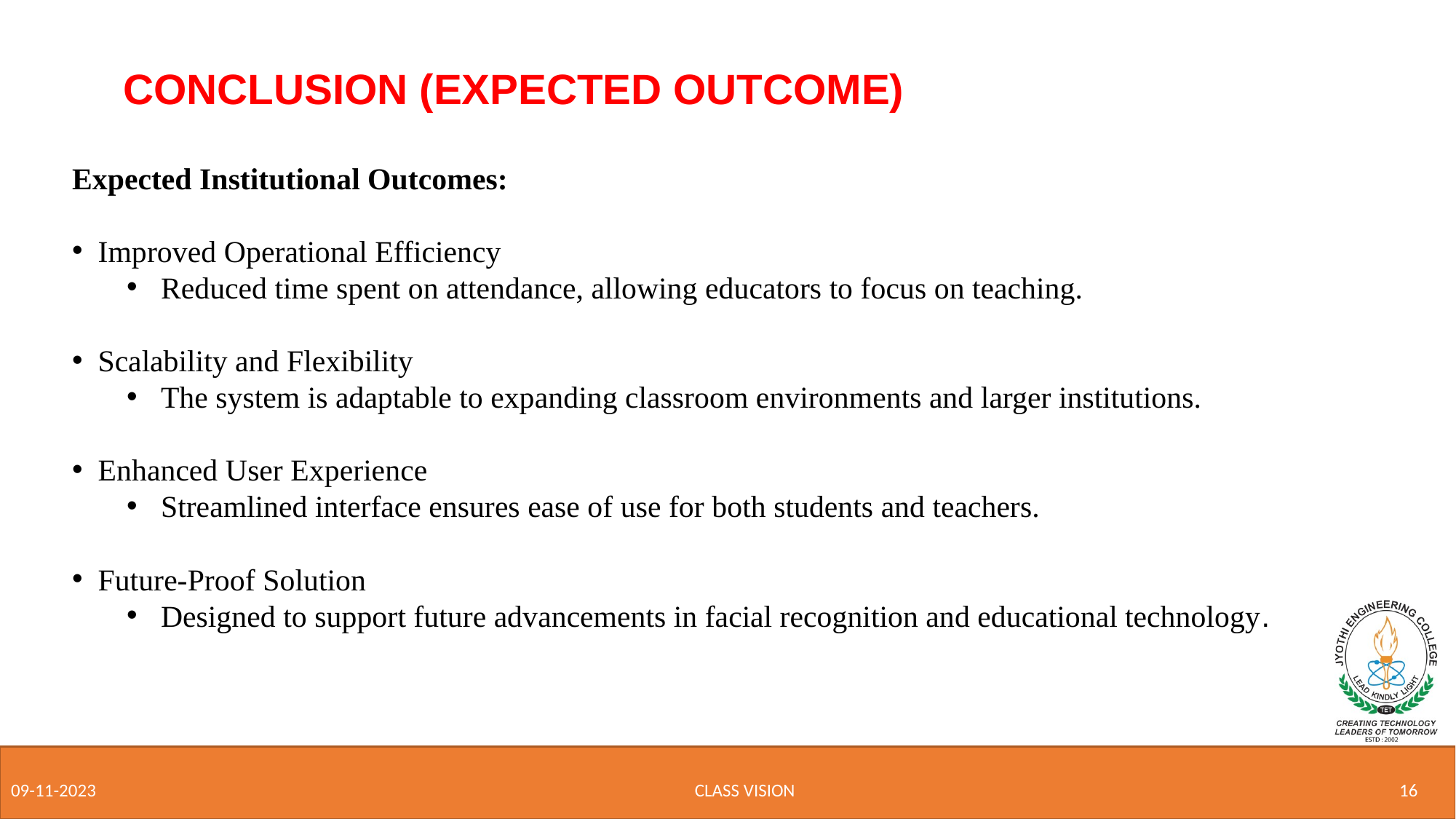

CONCLUSION (EXPECTED OUTCOME)
Expected Institutional Outcomes:

Improved Operational Efficiency
Reduced time spent on attendance, allowing educators to focus on teaching.

Scalability and Flexibility
The system is adaptable to expanding classroom environments and larger institutions.

Enhanced User Experience
Streamlined interface ensures ease of use for both students and teachers.

Future-Proof Solution
Designed to support future advancements in facial recognition and educational technology.
CLASS VISION
16
09-11-2023